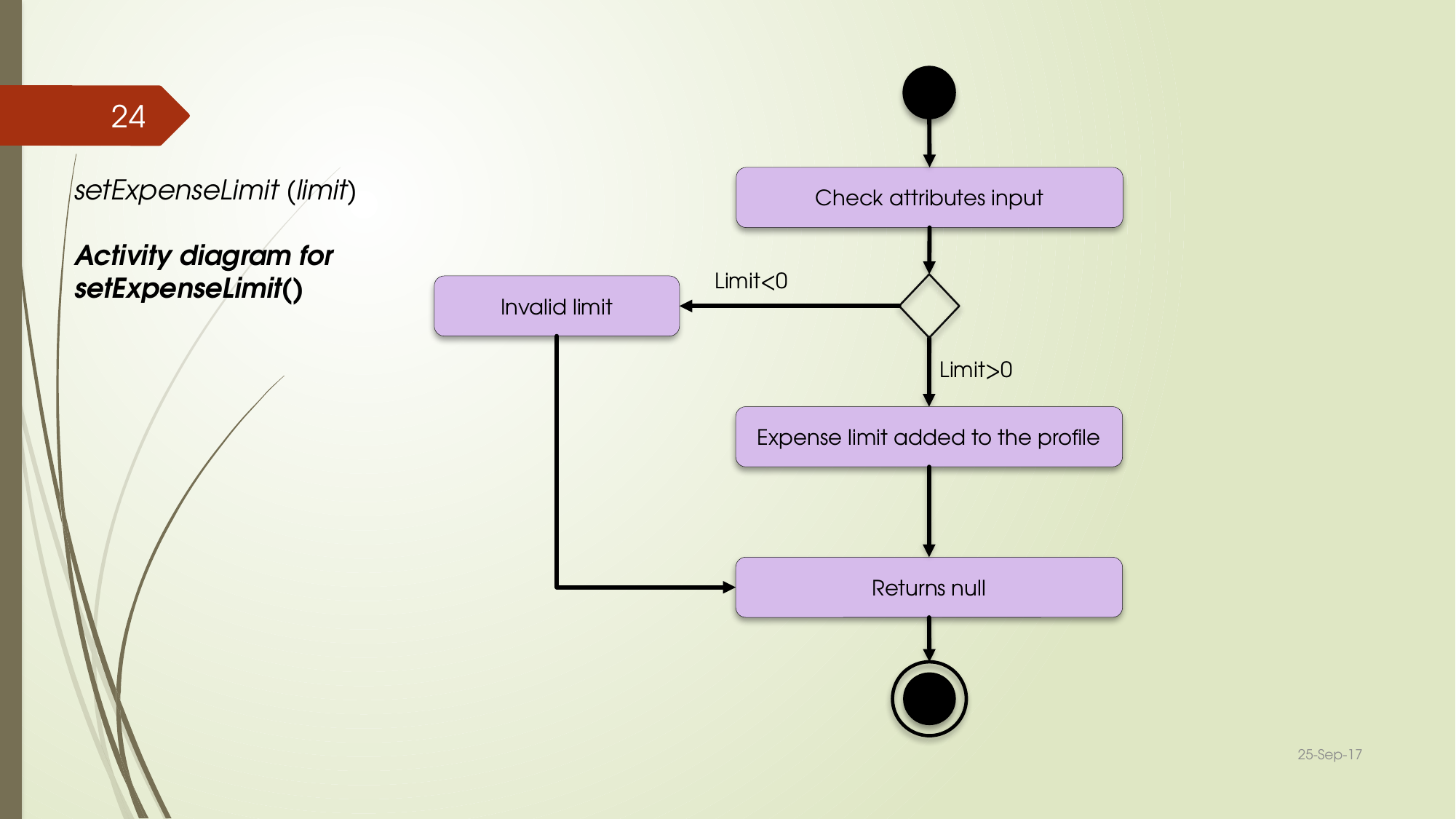

24
setExpenseLimit (limit)

Activity diagram for setExpenseLimit()
Check attributes input
Limit<0

Invalid limit
Limit>0
Expense limit added to the profile
Returns null

25-Sep-17